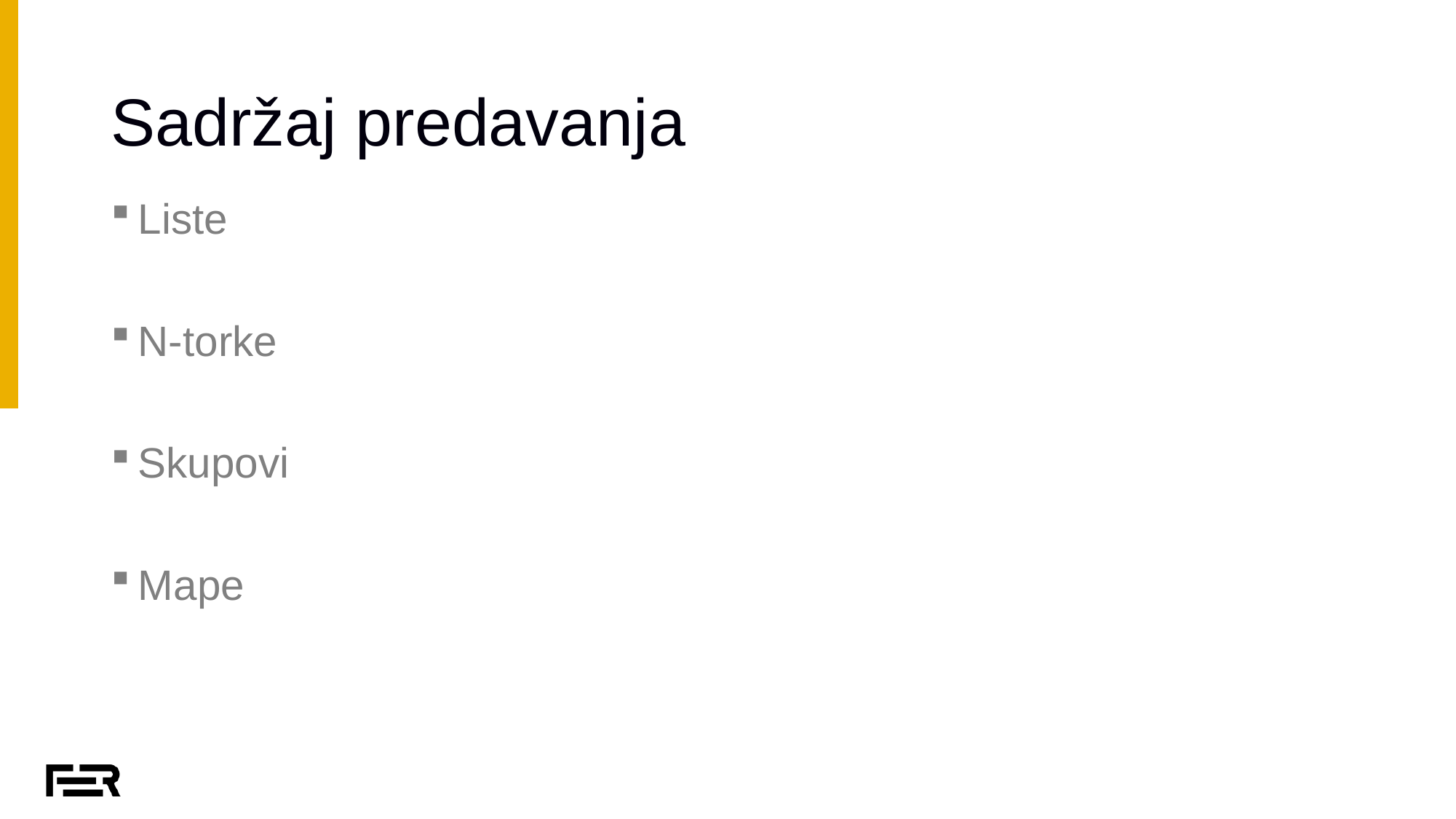

# Sadržaj predavanja
Liste

N-torke

Skupovi

Mape